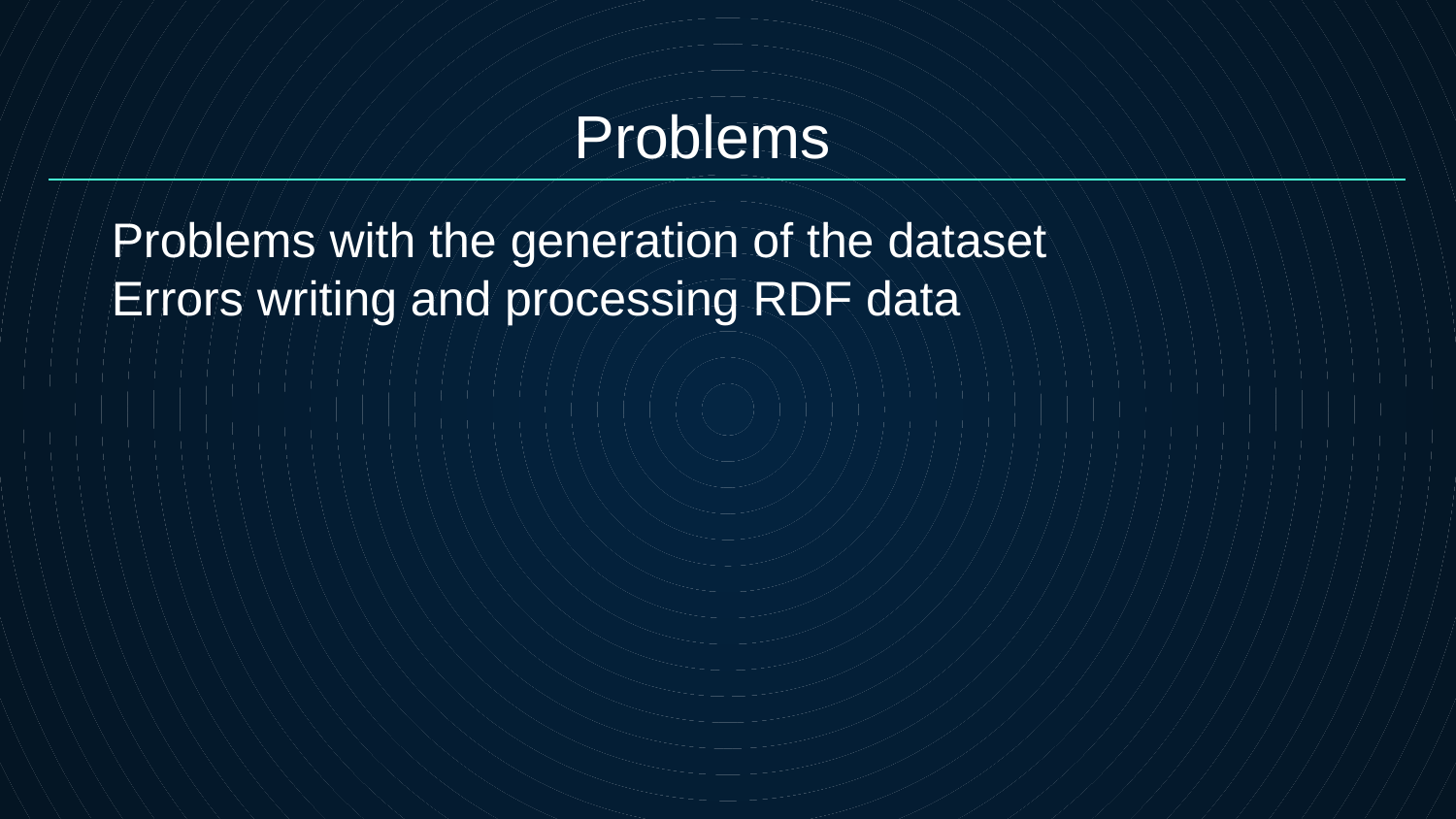

Problems
Problems with the generation of the dataset
Errors writing and processing RDF data